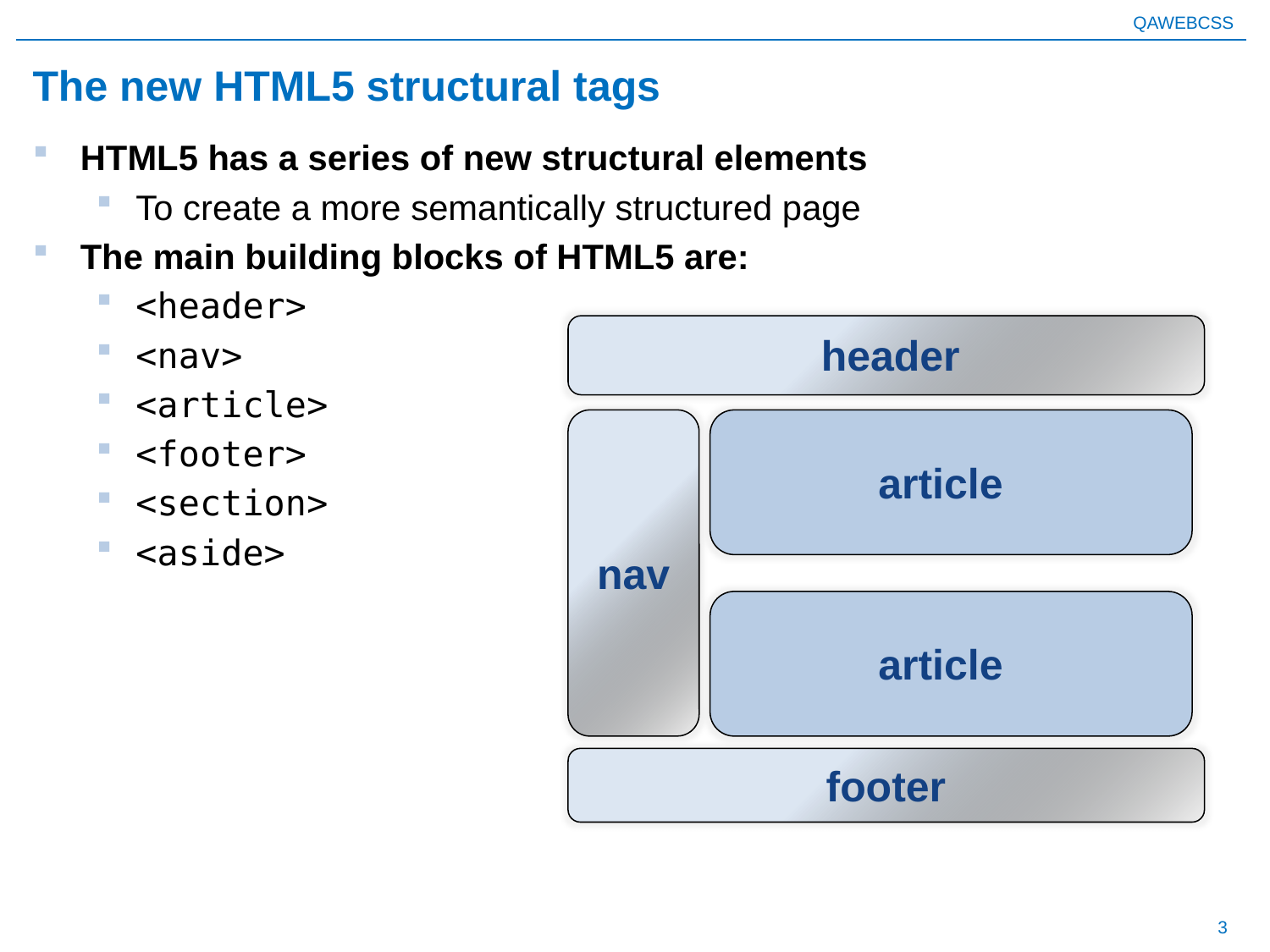

# The new HTML5 structural tags
HTML5 has a series of new structural elements
To create a more semantically structured page
The main building blocks of HTML5 are:
<header>
<nav>
<article>
<footer>
<section>
<aside>

header

article
nav

article

footer